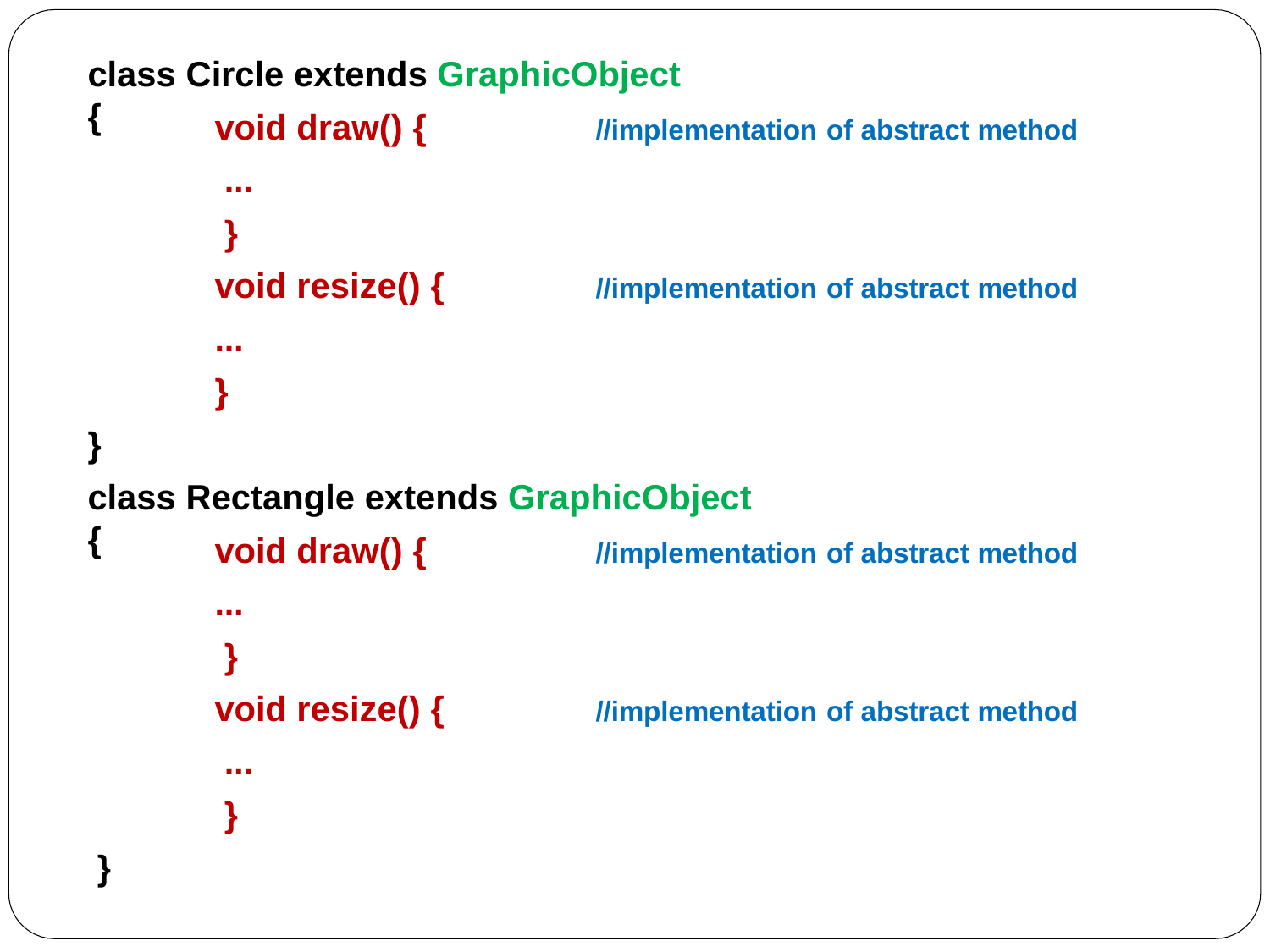

# class Circle extends GraphicObject {
void draw() {
...
}
void resize() {
...
}
//implementation of abstract method
//implementation of abstract method
}
class Rectangle extends GraphicObject {
void draw() {
...
}
void resize() {
...
}
//implementation of abstract method
//implementation of abstract method
}